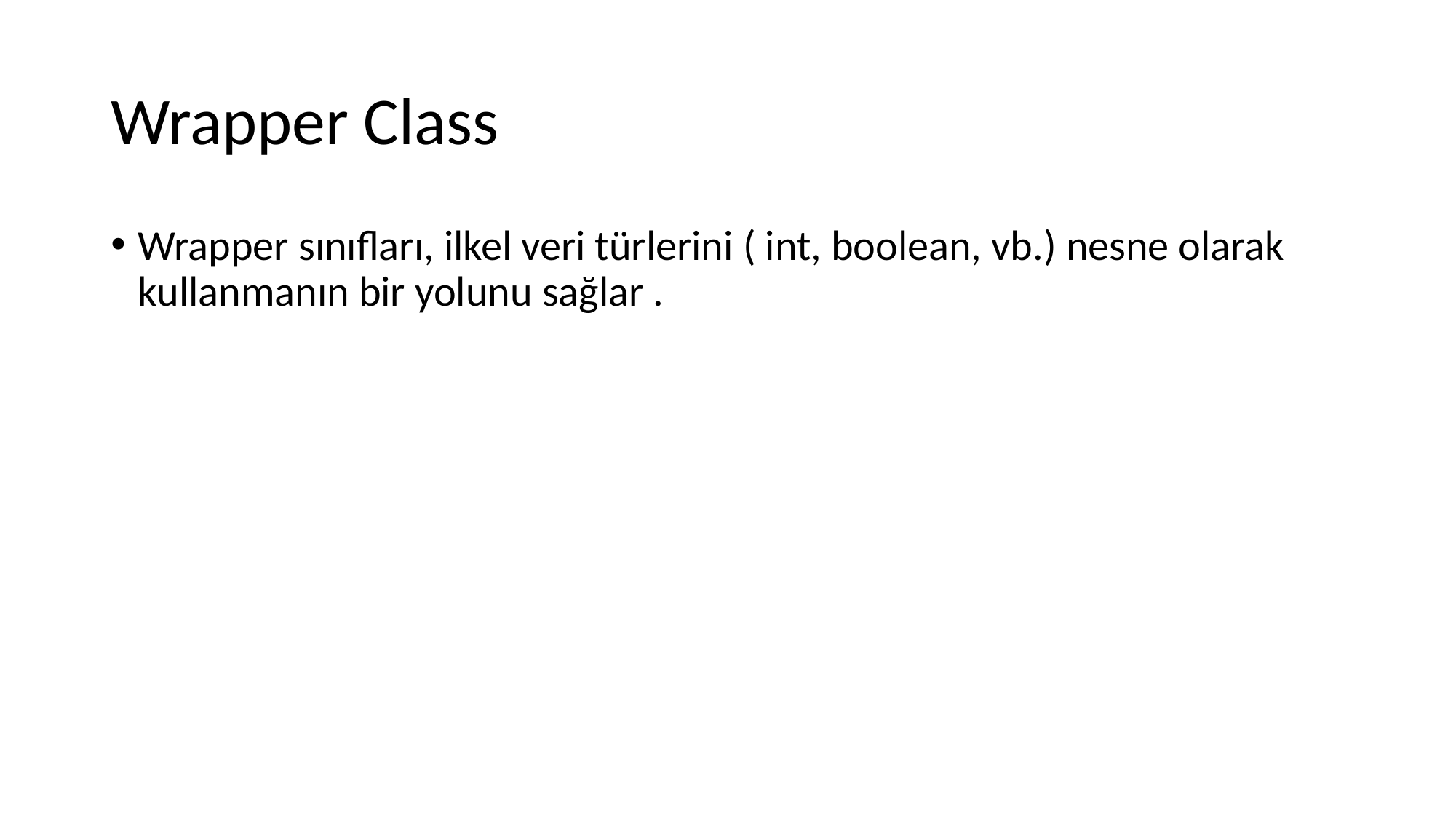

# Wrapper Class
Wrapper sınıfları, ilkel veri türlerini ( int, boolean, vb.) nesne olarak kullanmanın bir yolunu sağlar .